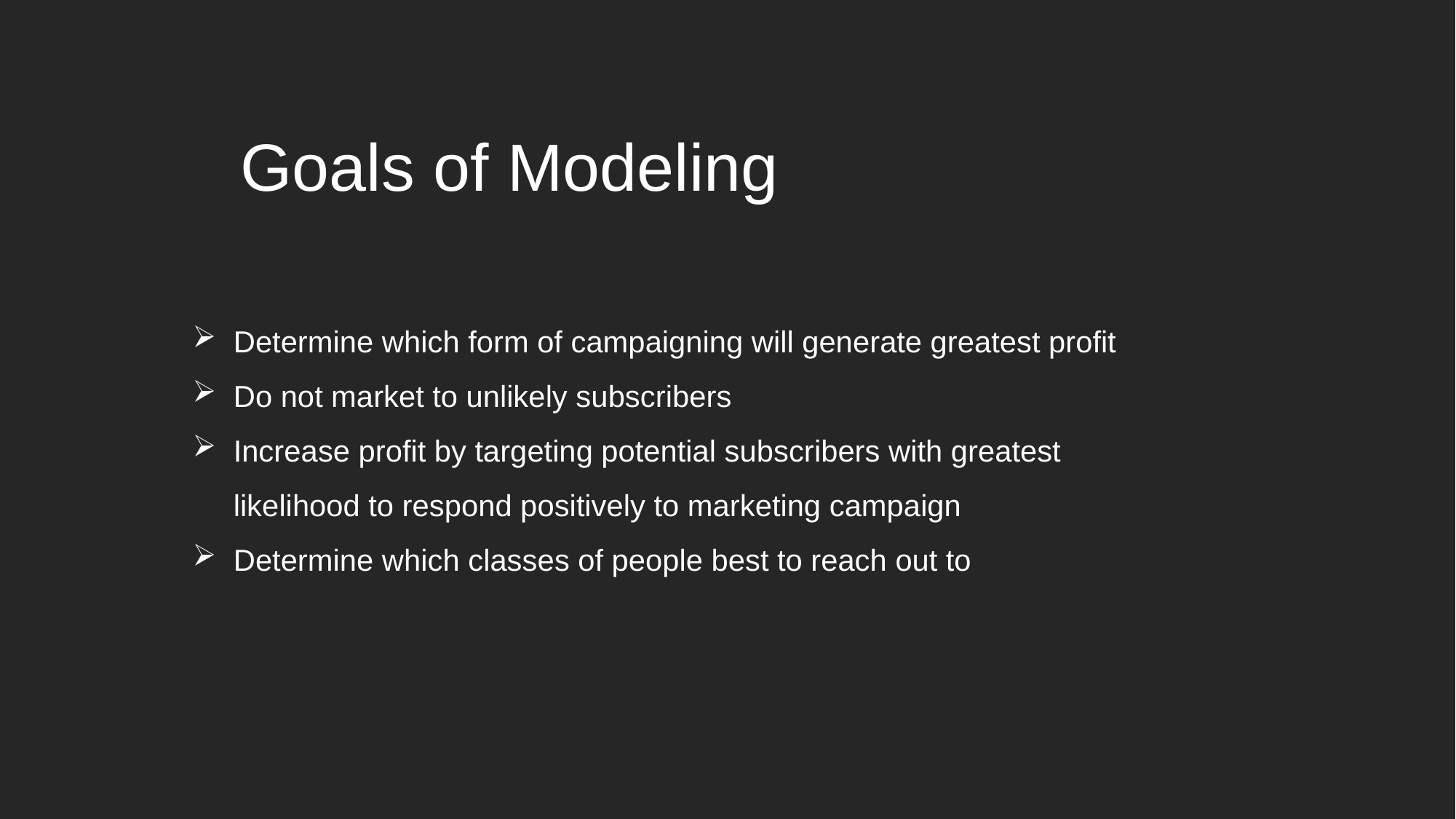

Goals of Modeling
Determine which form of campaigning will generate greatest profit​
Do not market to unlikely subscribers​
Increase profit by targeting potential subscribers with greatest likelihood to respond positively to marketing campaign​
Determine which classes of people best to reach out to ​